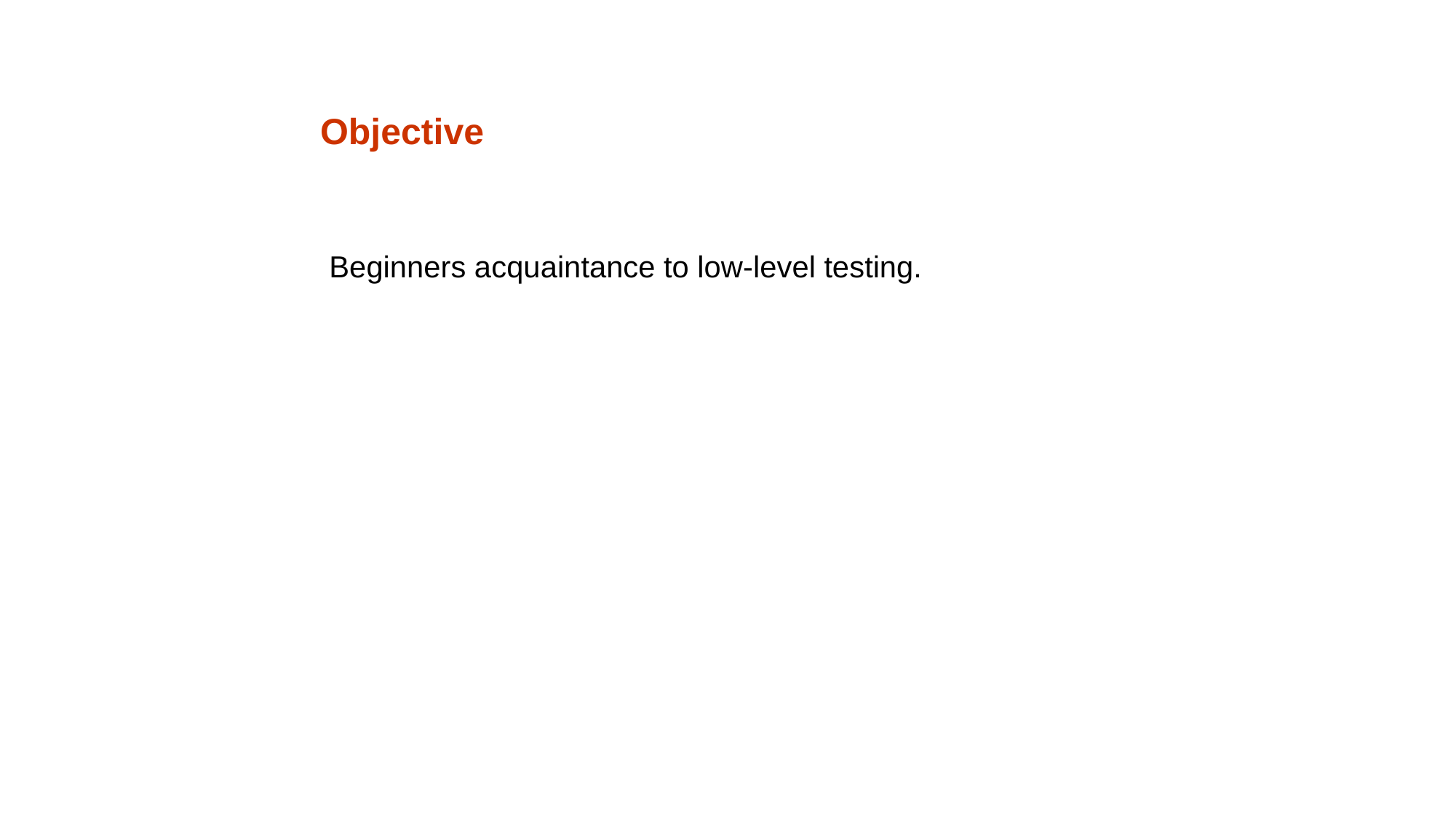

# Objective
Beginners acquaintance to low-level testing.

2